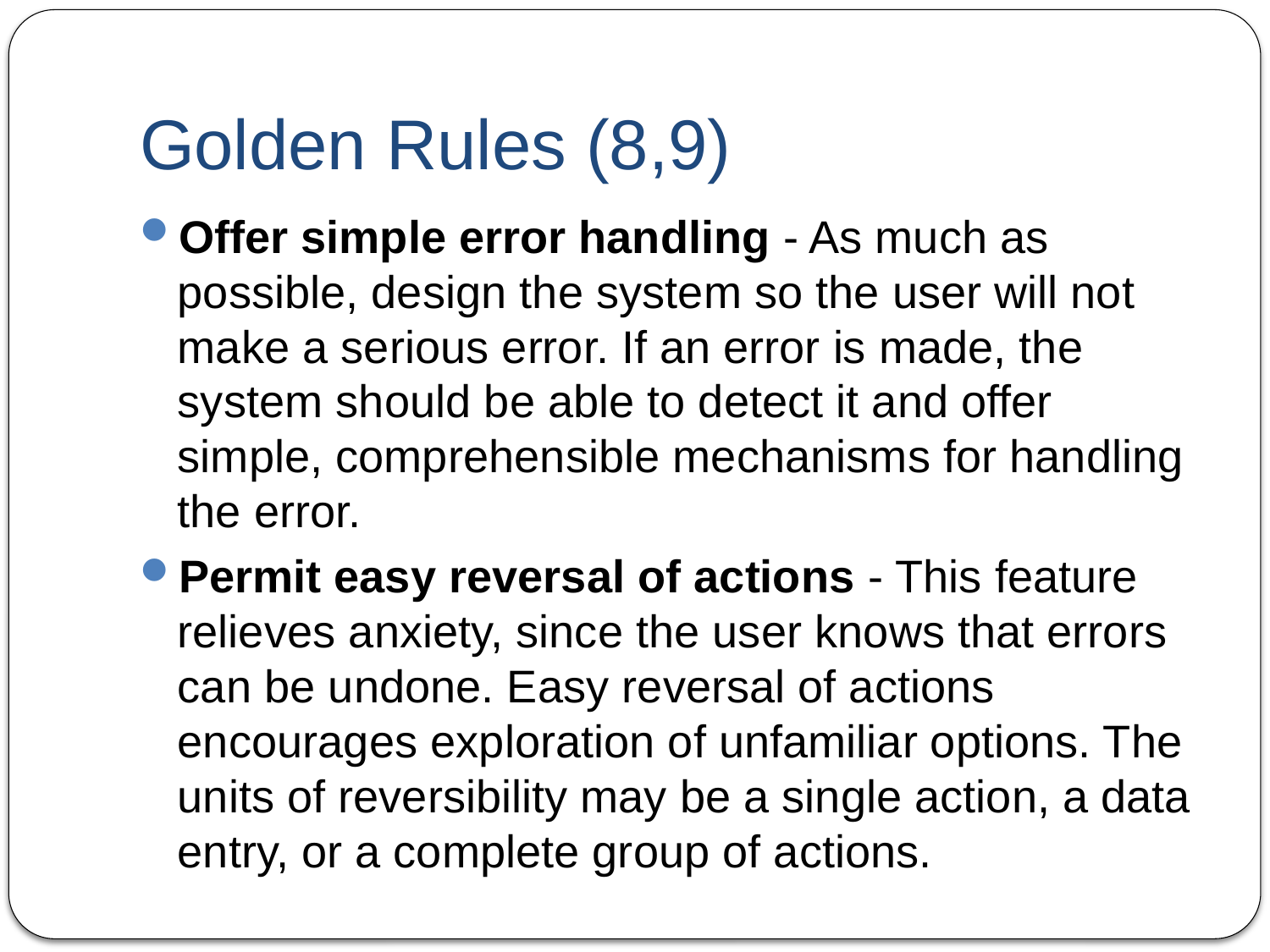

# Golden Rules (8,9)
Offer simple error handling - As much as possible, design the system so the user will not make a serious error. If an error is made, the system should be able to detect it and offer simple, comprehensible mechanisms for handling the error.
Permit easy reversal of actions - This feature relieves anxiety, since the user knows that errors can be undone. Easy reversal of actions encourages exploration of unfamiliar options. The units of reversibility may be a single action, a data entry, or a complete group of actions.